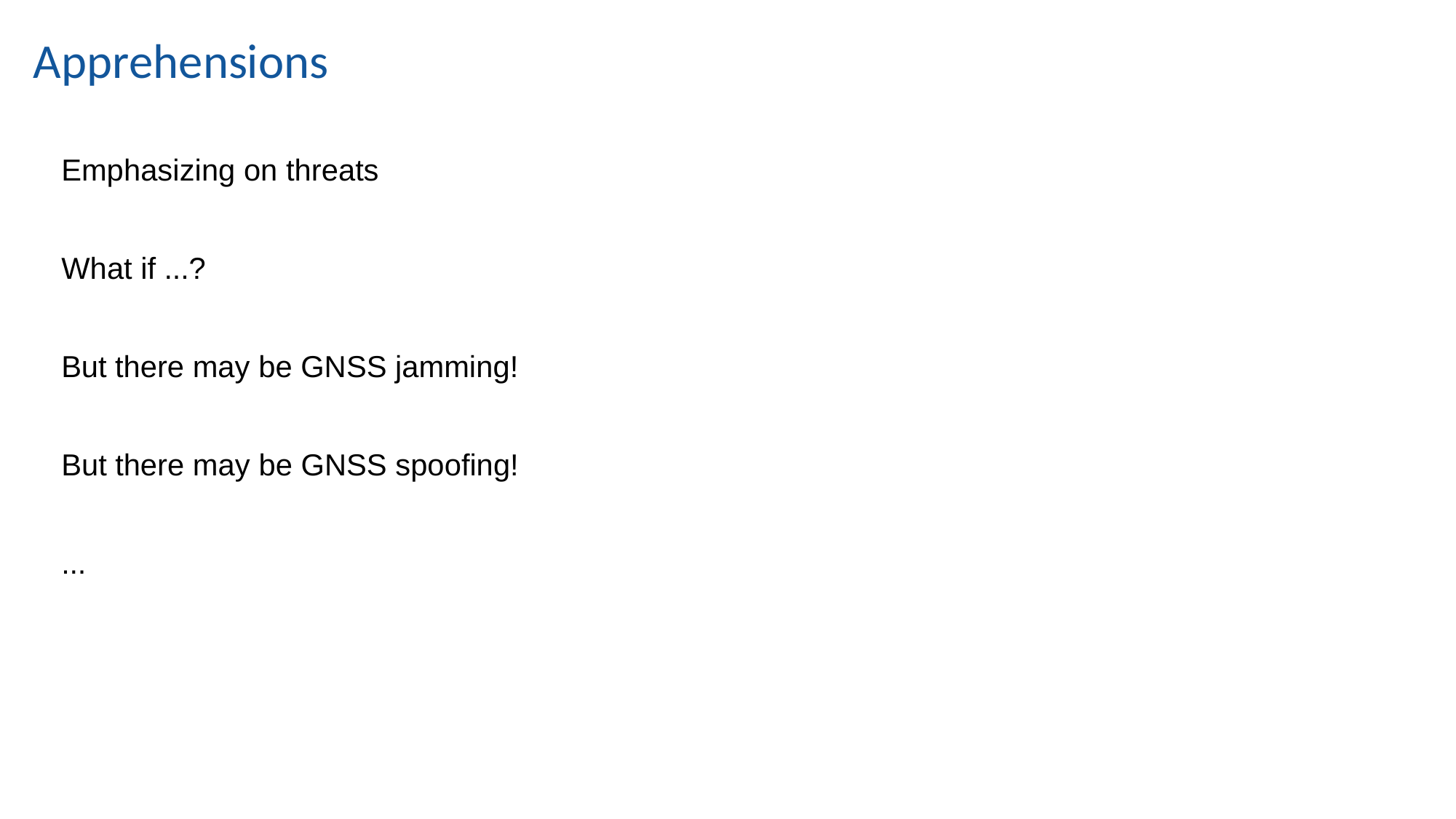

# Apprehensions
Emphasizing on threats

What if ...?

But there may be GNSS jamming!

But there may be GNSS spoofing!

...